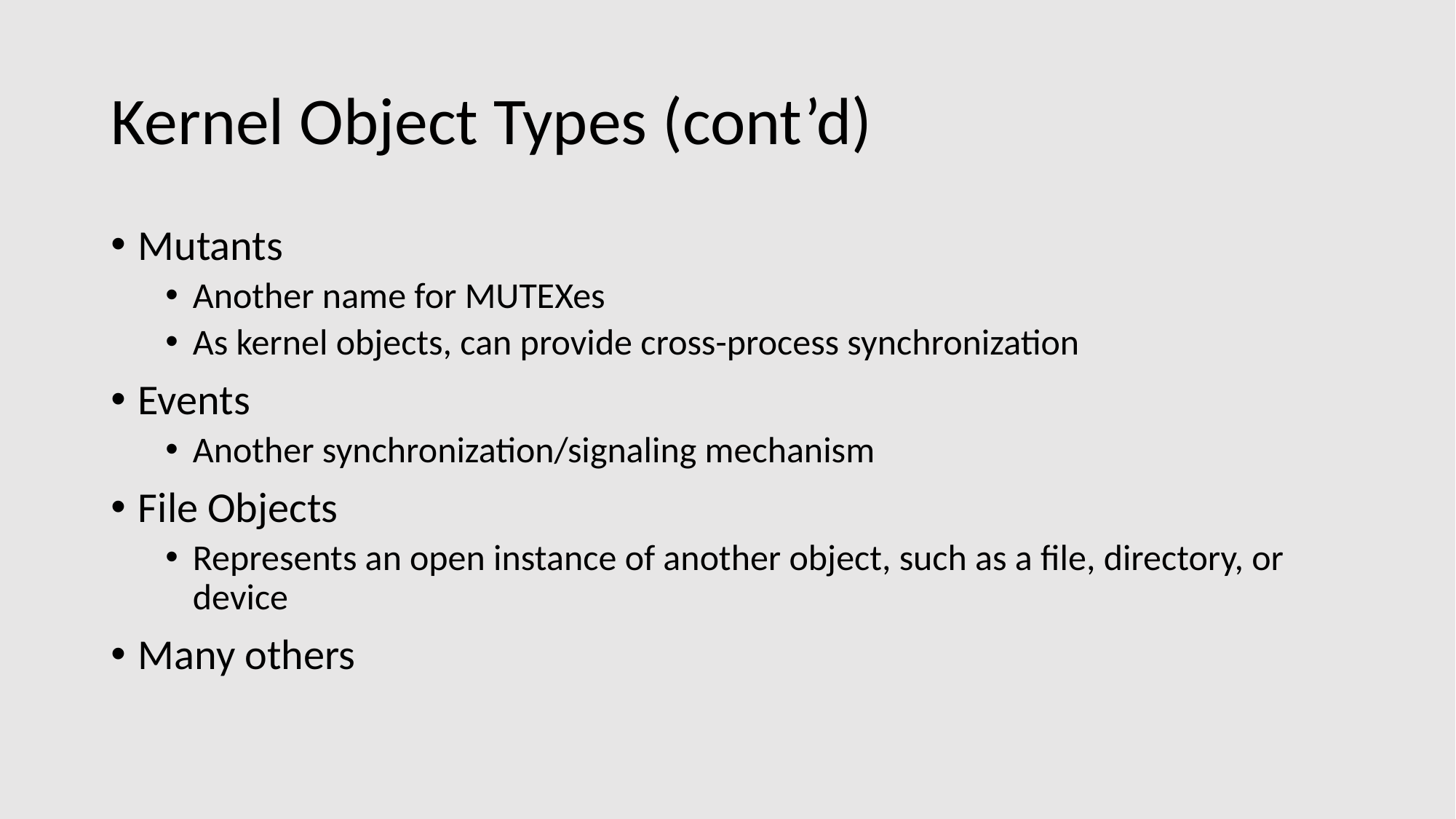

# Kernel Object Types (cont’d)
Mutants
Another name for MUTEXes
As kernel objects, can provide cross-process synchronization
Events
Another synchronization/signaling mechanism
File Objects
Represents an open instance of another object, such as a file, directory, or device
Many others